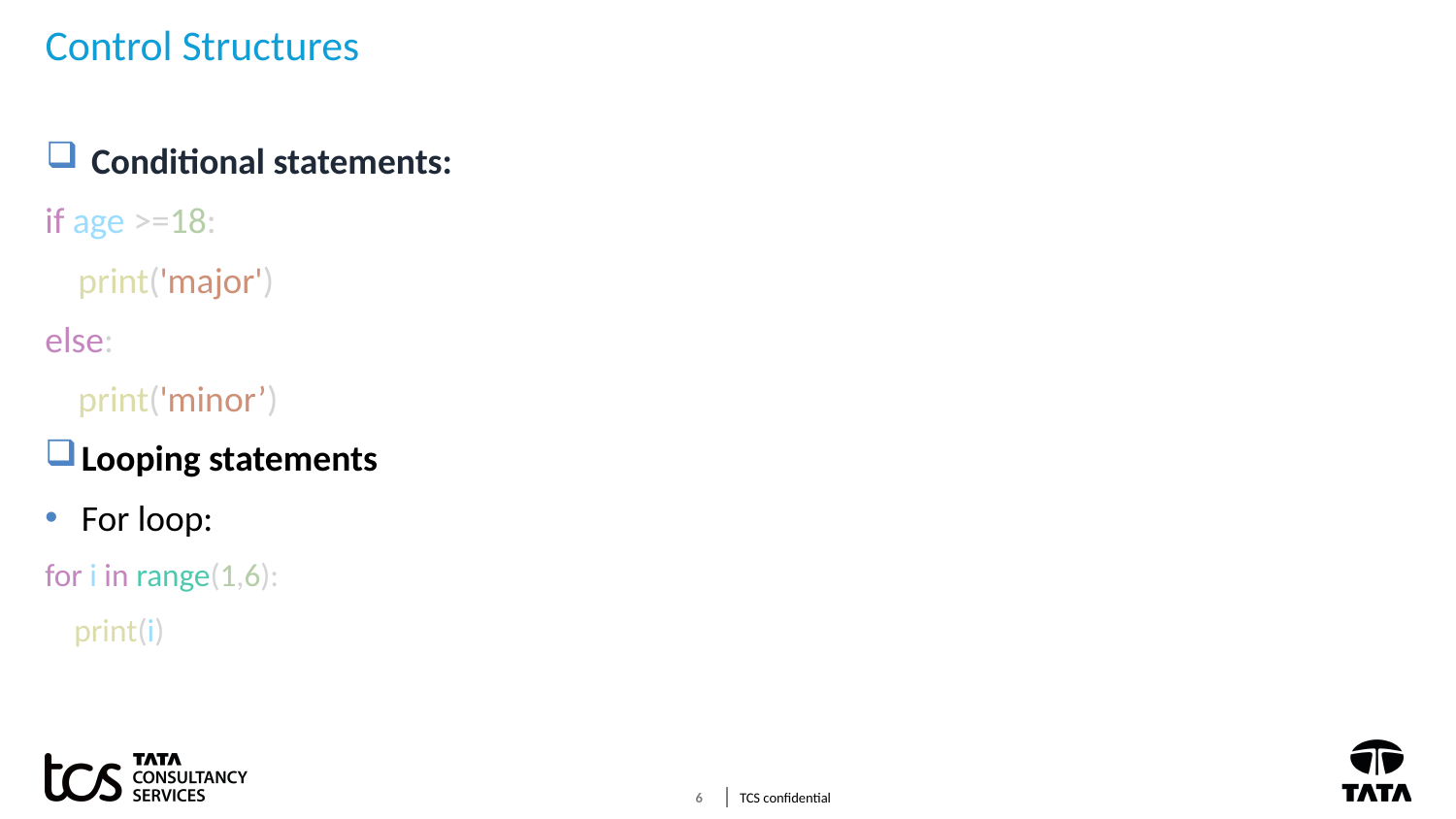

# Control Structures
Conditional statements:
if age >=18:
    print('major')
else:
    print('minor’)
Looping statements
For loop:
for i in range(1,6):
    print(i)

6
TCS confidential